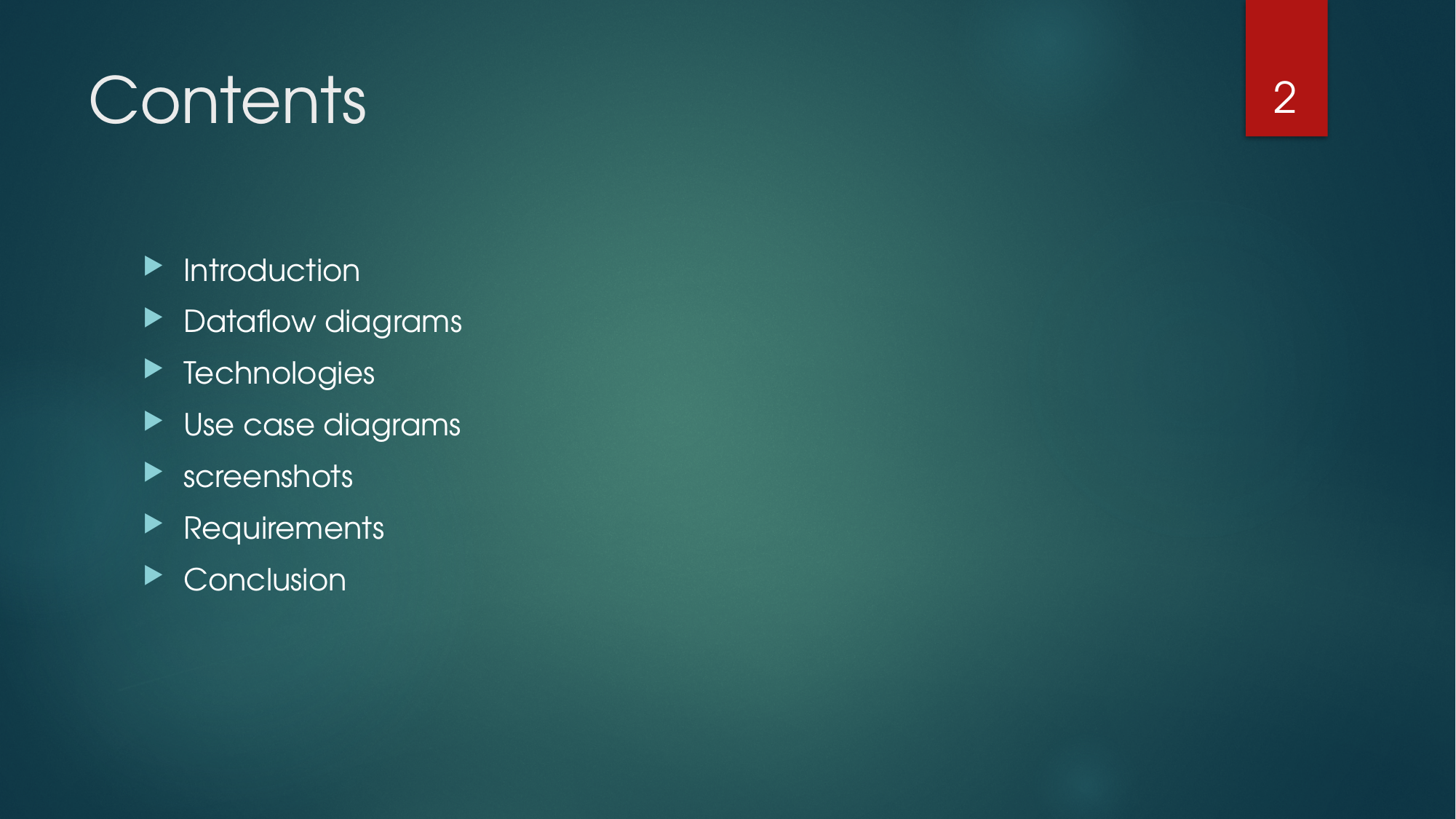

2
# Contents
Introduction
Dataflow diagrams
Technologies
Use case diagrams
screenshots
Requirements
Conclusion